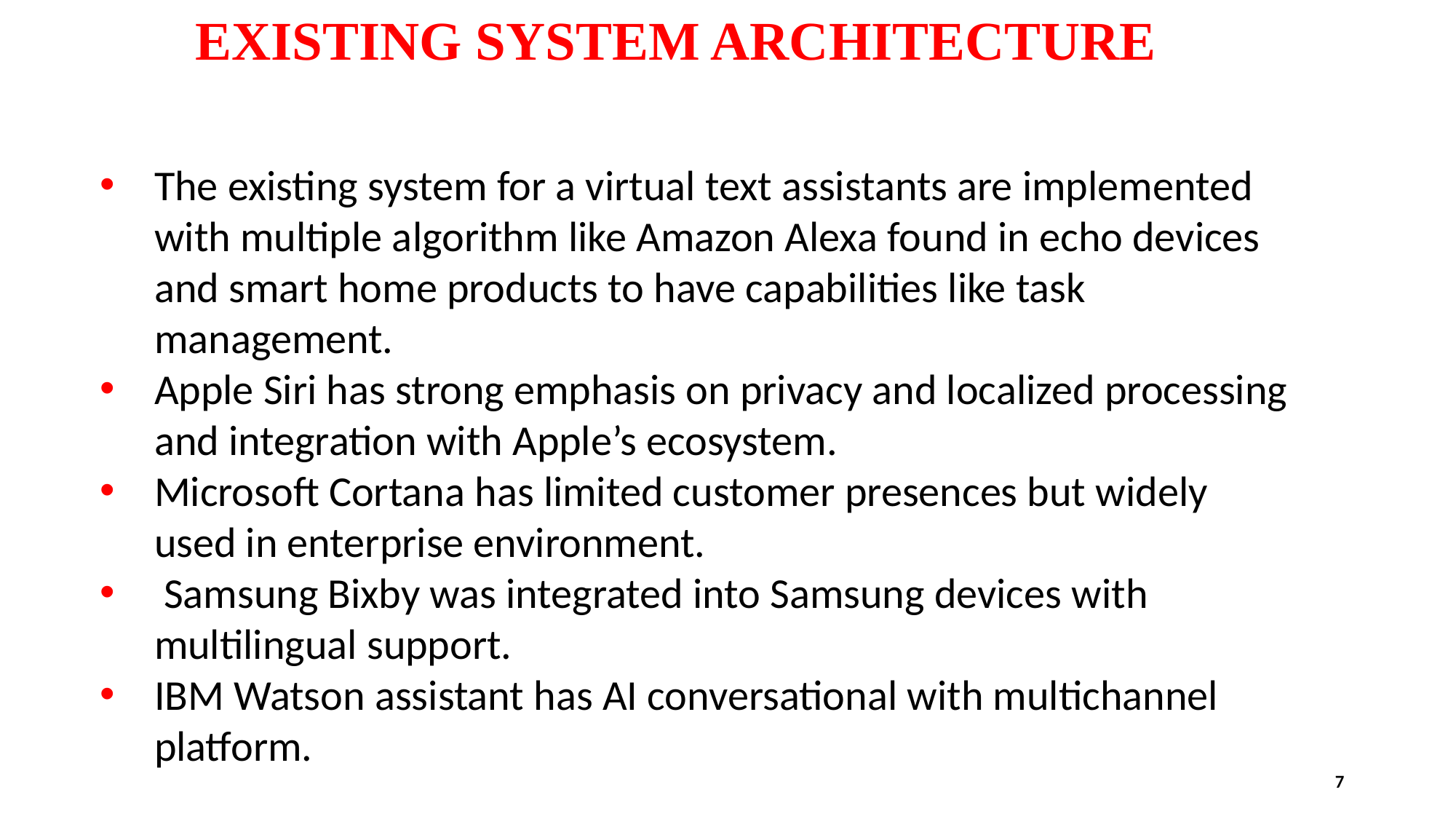

EXISTING SYSTEM ARCHITECTURE
The existing system for a virtual text assistants are implemented with multiple algorithm like Amazon Alexa found in echo devices and smart home products to have capabilities like task management.
Apple Siri has strong emphasis on privacy and localized processing and integration with Apple’s ecosystem.
Microsoft Cortana has limited customer presences but widely used in enterprise environment.
 Samsung Bixby was integrated into Samsung devices with multilingual support.
IBM Watson assistant has AI conversational with multichannel platform.
7